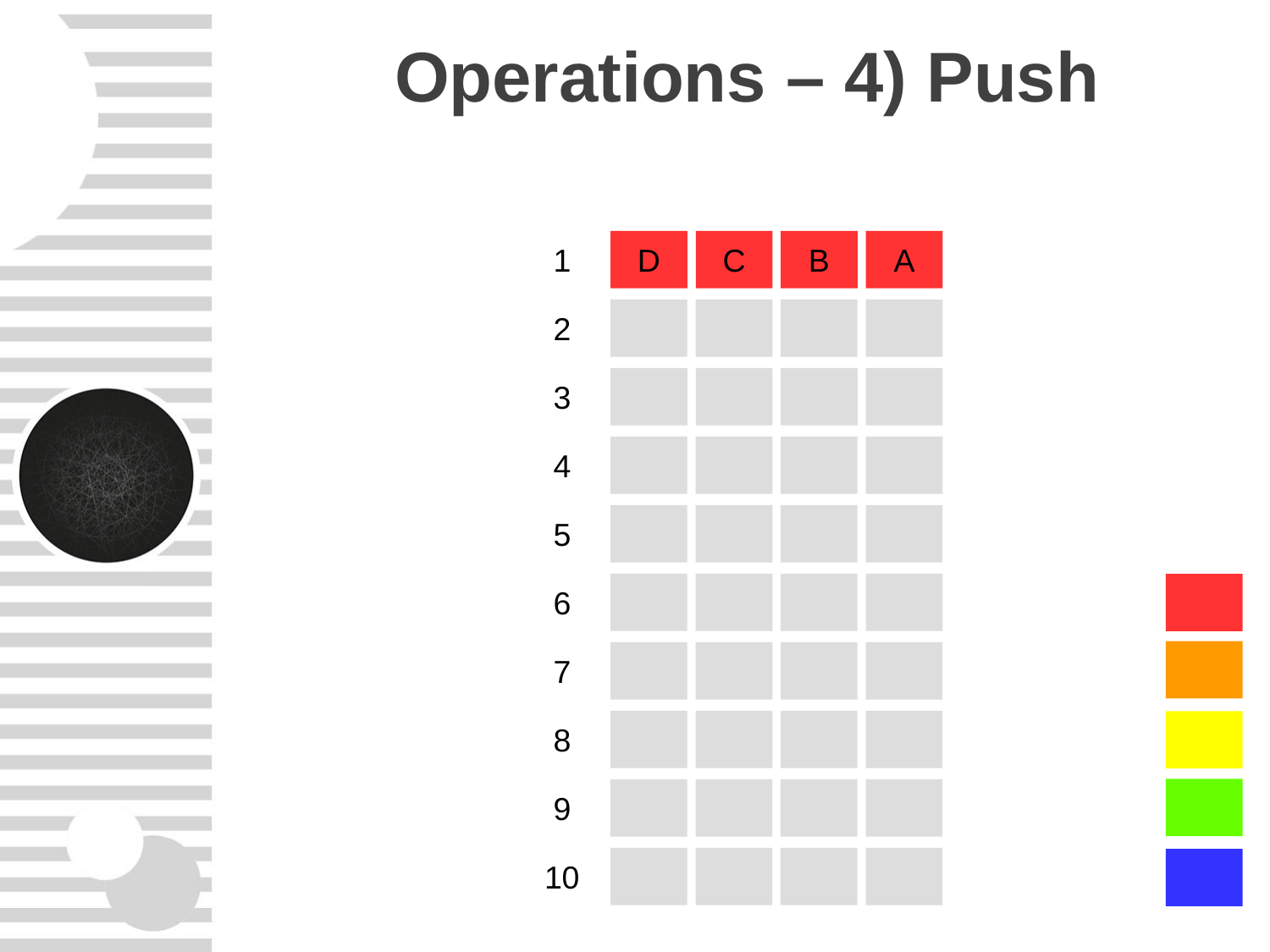

Operations – 4) Push

1
D
C
B
A
2

3

4

5

6

Red

Orange2
7

8

Yellow 2

Yellow Green 3
9

10

Blue 2